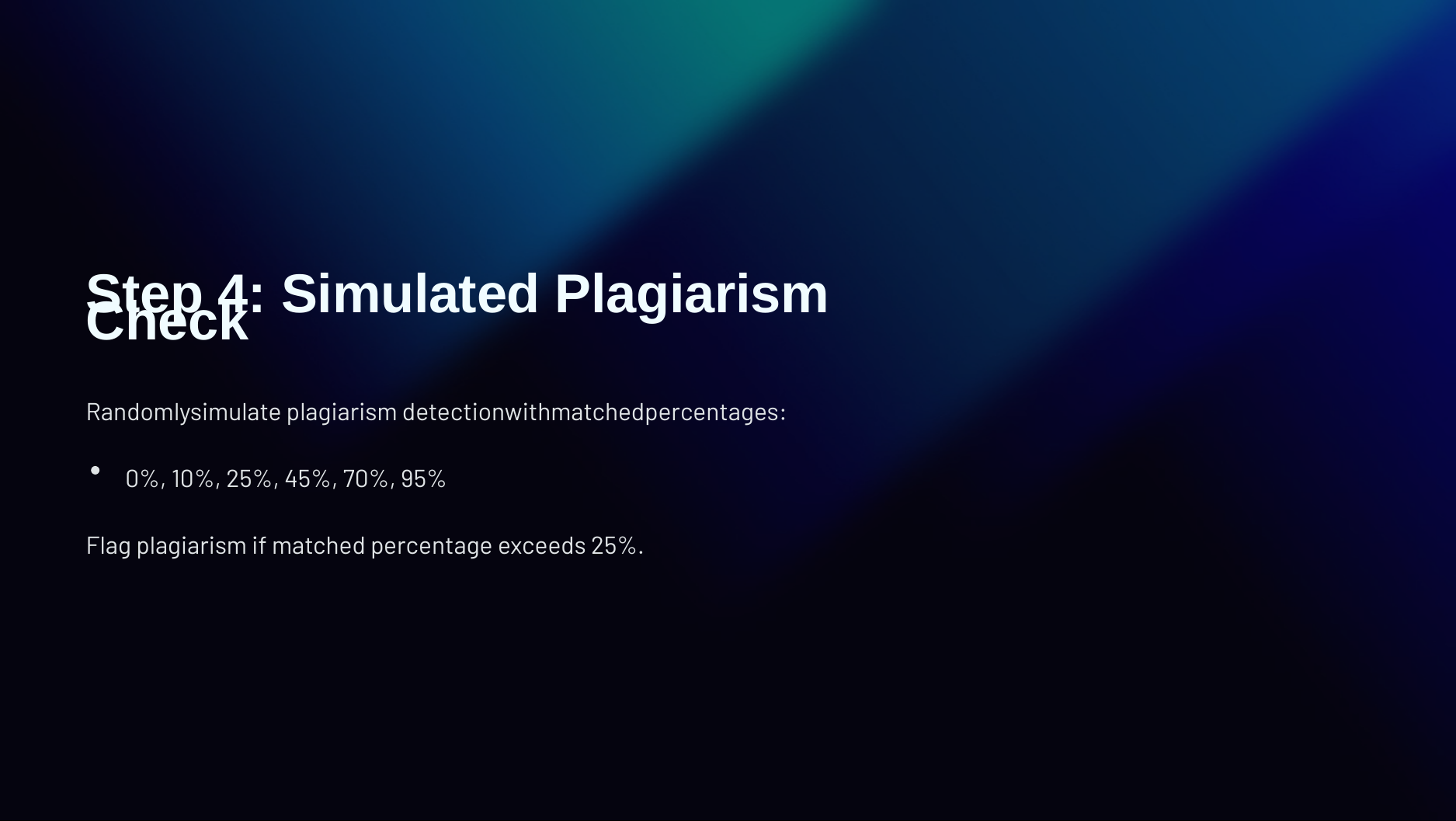

Step 4: Simulated Plagiarism Check
Randomlysimulate plagiarism detectionwithmatchedpercentages:

0%, 10%, 25%, 45%, 70%, 95%
Flag plagiarism if matched percentage exceeds 25%.